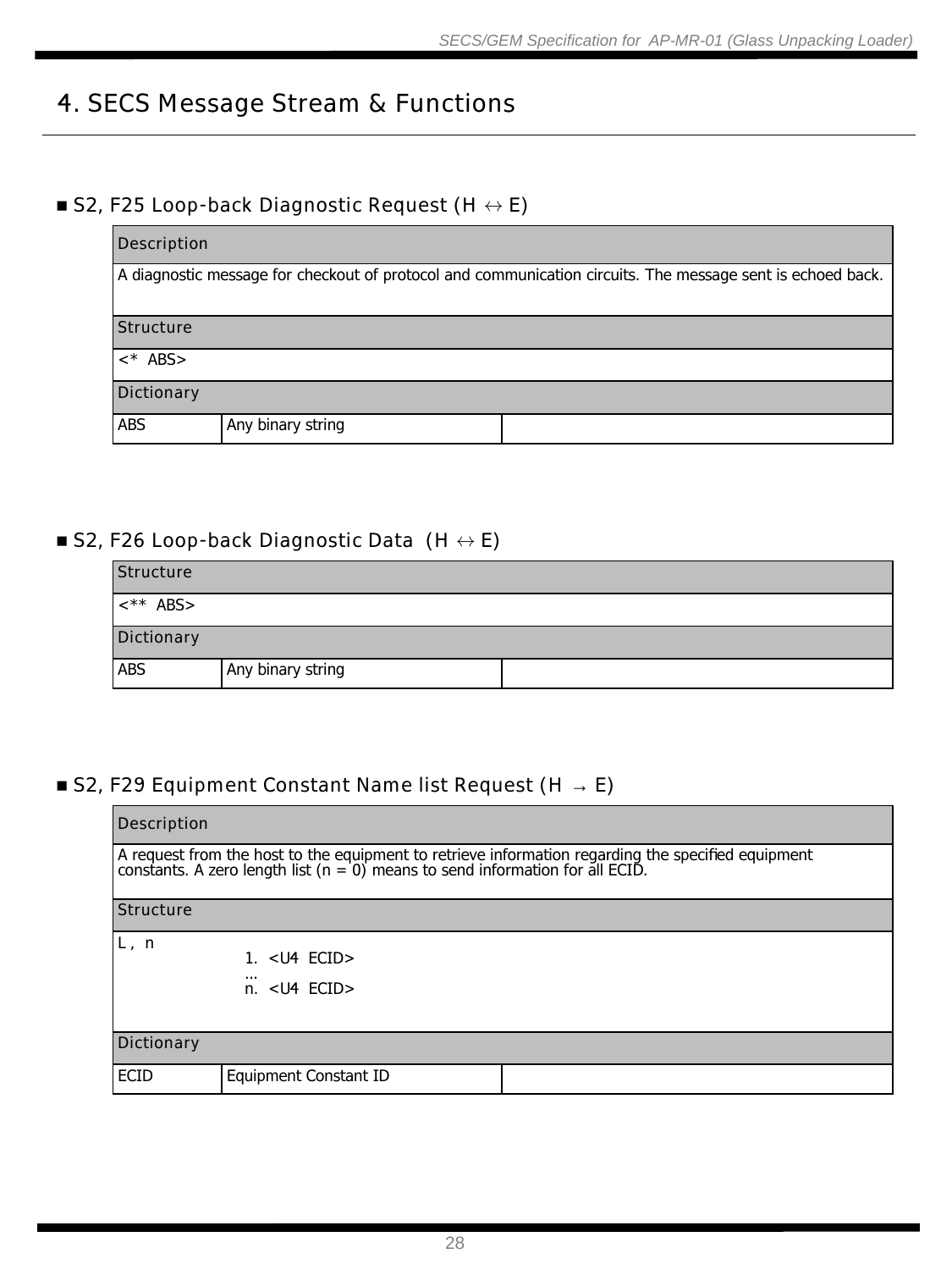

4. SECS Message Stream & Functions
| ■ S2, F25 Loop-back Diagnostic Request (H ↔ E) |  |  |  |
| --- | --- | --- | --- |
|  | Description |  |  |
|  | A diagnostic message for checkout of protocol and communication circuits. The message sent is echoed back. |  |  |
|  | Structure |  |  |
|  | <\* ABS> |  |  |
|  | Dictionary |  |  |
|  | ABS | Any binary string |  |
| ■ S2, F26 Loop-back Diagnostic Data (H ↔ E) |  |  |  |
| --- | --- | --- | --- |
|  | Structure |  |  |
|  | <\*\* ABS> |  |  |
|  | Dictionary |  |  |
|  | ABS | Any binary string |  |
| ■ S2, F29 Equipment Constant Name list Request (H → E) |  |  |  |
| --- | --- | --- | --- |
|  | Description |  |  |
|  | A request from the host to the equipment to retrieve information regarding the specified equipment constants. A zero length list (n = 0) means to send information for all ECID. |  |  |
|  | Structure |  |  |
|  | L , n 1. <U4 ECID> … n. <U4 ECID> |  |  |
|  | Dictionary |  |  |
|  | ECID | Equipment Constant ID |  |